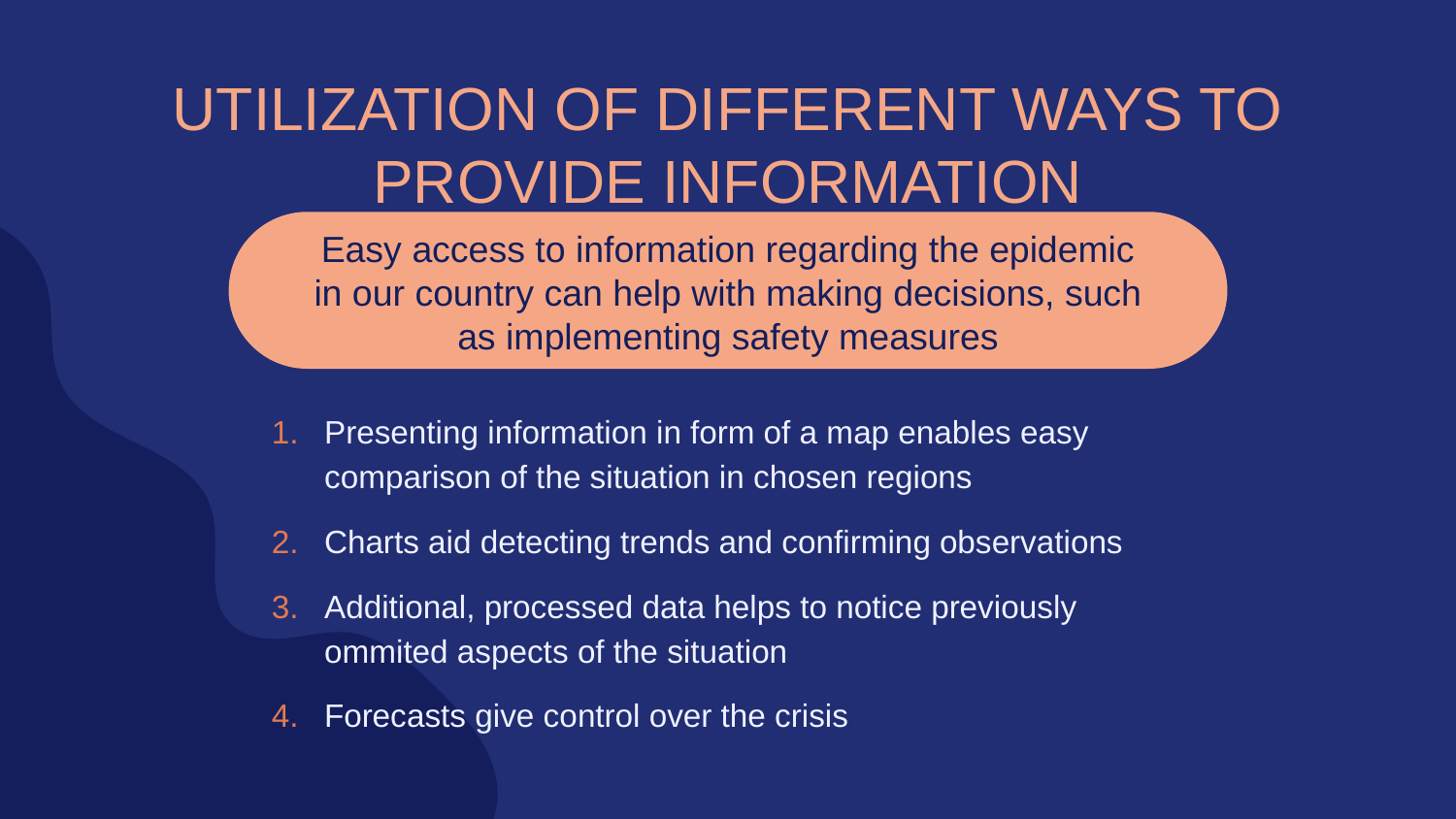

# UTILIZATION OF DIFFERENT WAYS TO PROVIDE INFORMATION

Easy access to information regarding the epidemic in our country can help with making decisions, such as implementing safety measures
Presenting information in form of a map enables easy comparison of the situation in chosen regions
Charts aid detecting trends and confirming observations
Additional, processed data helps to notice previously ommited aspects of the situation
Forecasts give control over the crisis